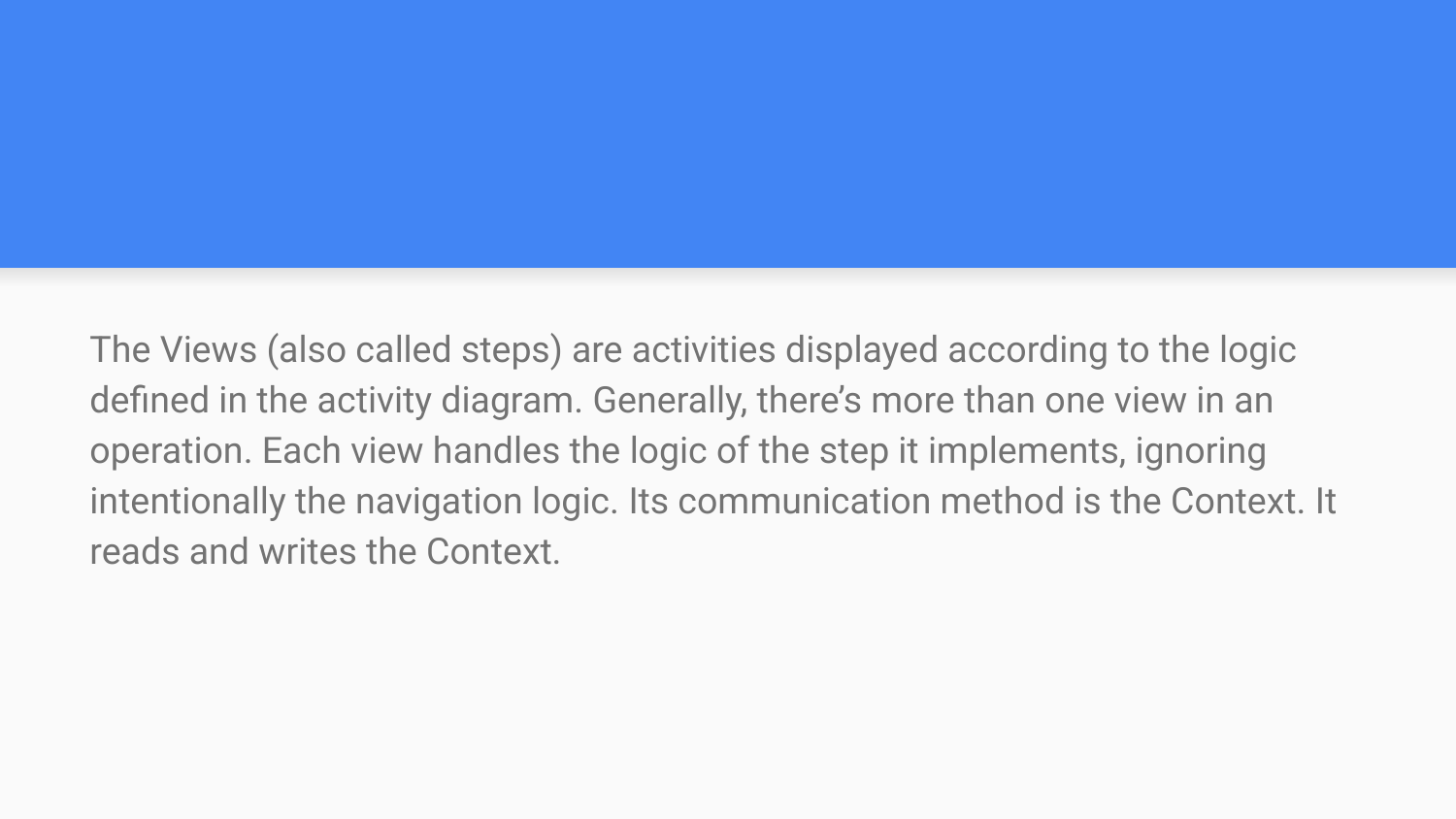

The Views (also called steps) are activities displayed according to the logic defined in the activity diagram. Generally, there’s more than one view in an operation. Each view handles the logic of the step it implements, ignoring intentionally the navigation logic. Its communication method is the Context. It reads and writes the Context.